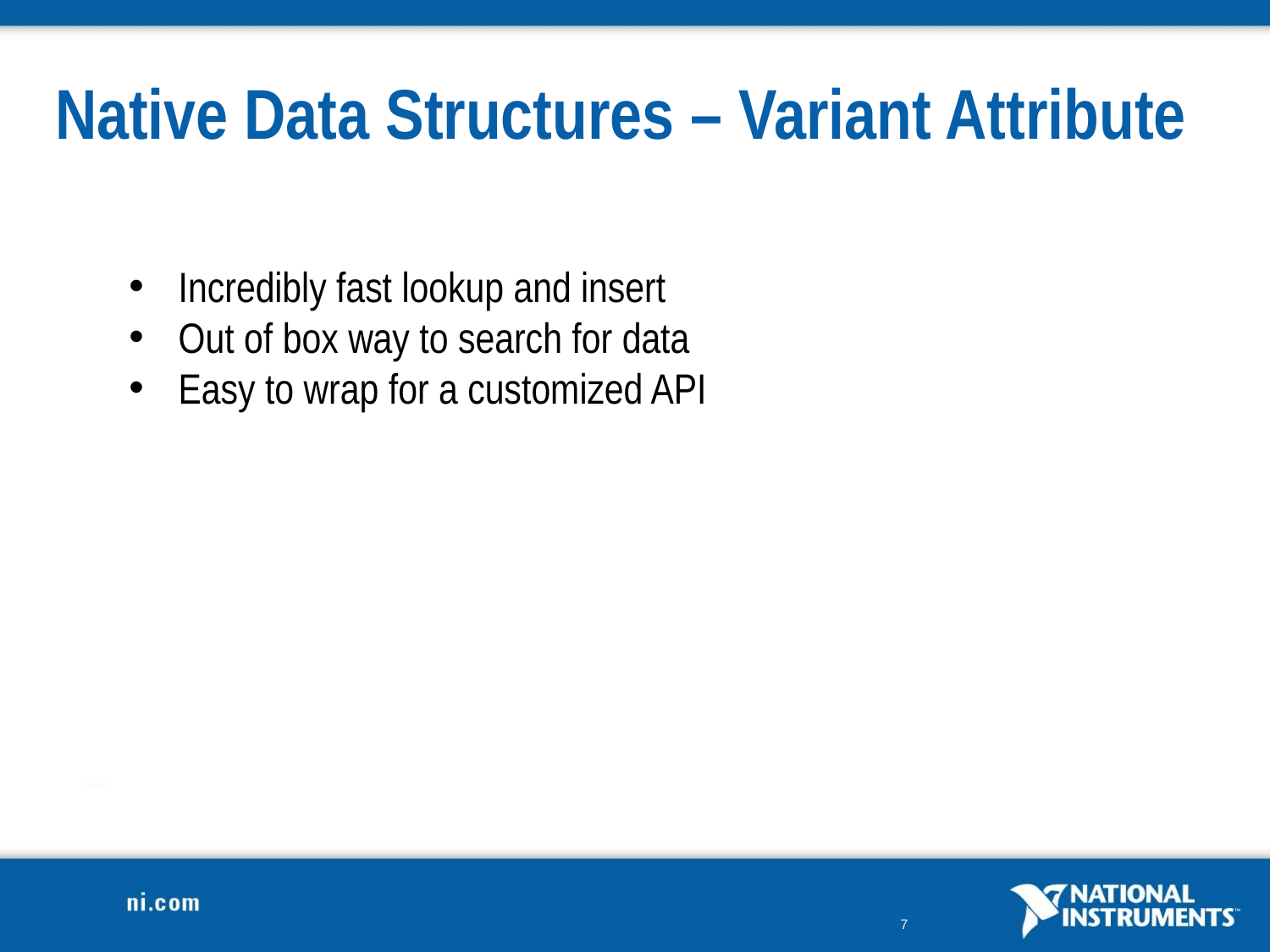

# Native Data Structures – Variant Attribute
  Incredibly fast lookup and insert
  Out of box way to search for data
  Easy to wrap for a customized API